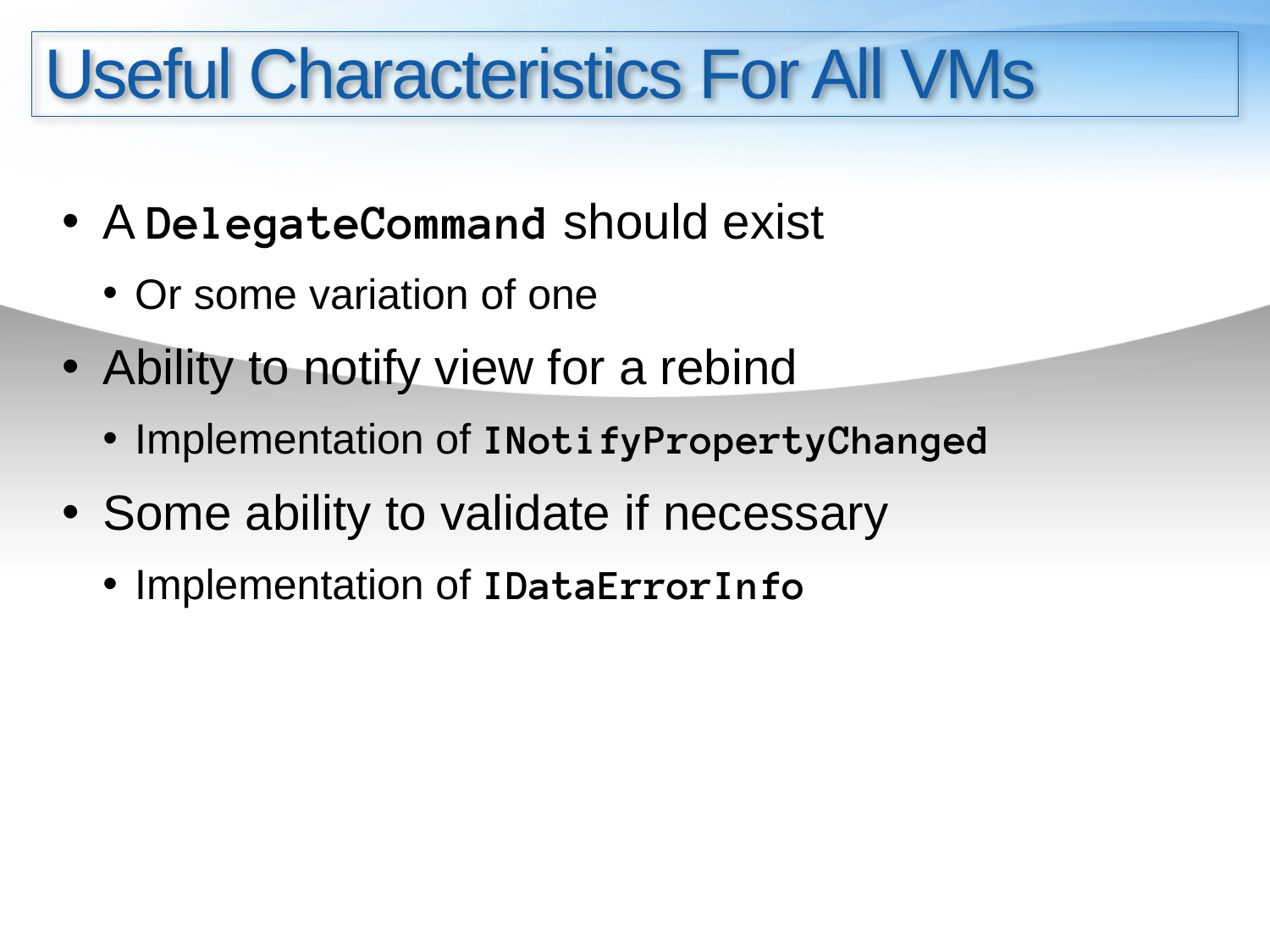

# Useful Characteristics For All VMs
A DelegateCommand should exist
Or some variation of one
Ability to notify view for a rebind
Implementation of INotifyPropertyChanged
Some ability to validate if necessary
Implementation of IDataErrorInfo